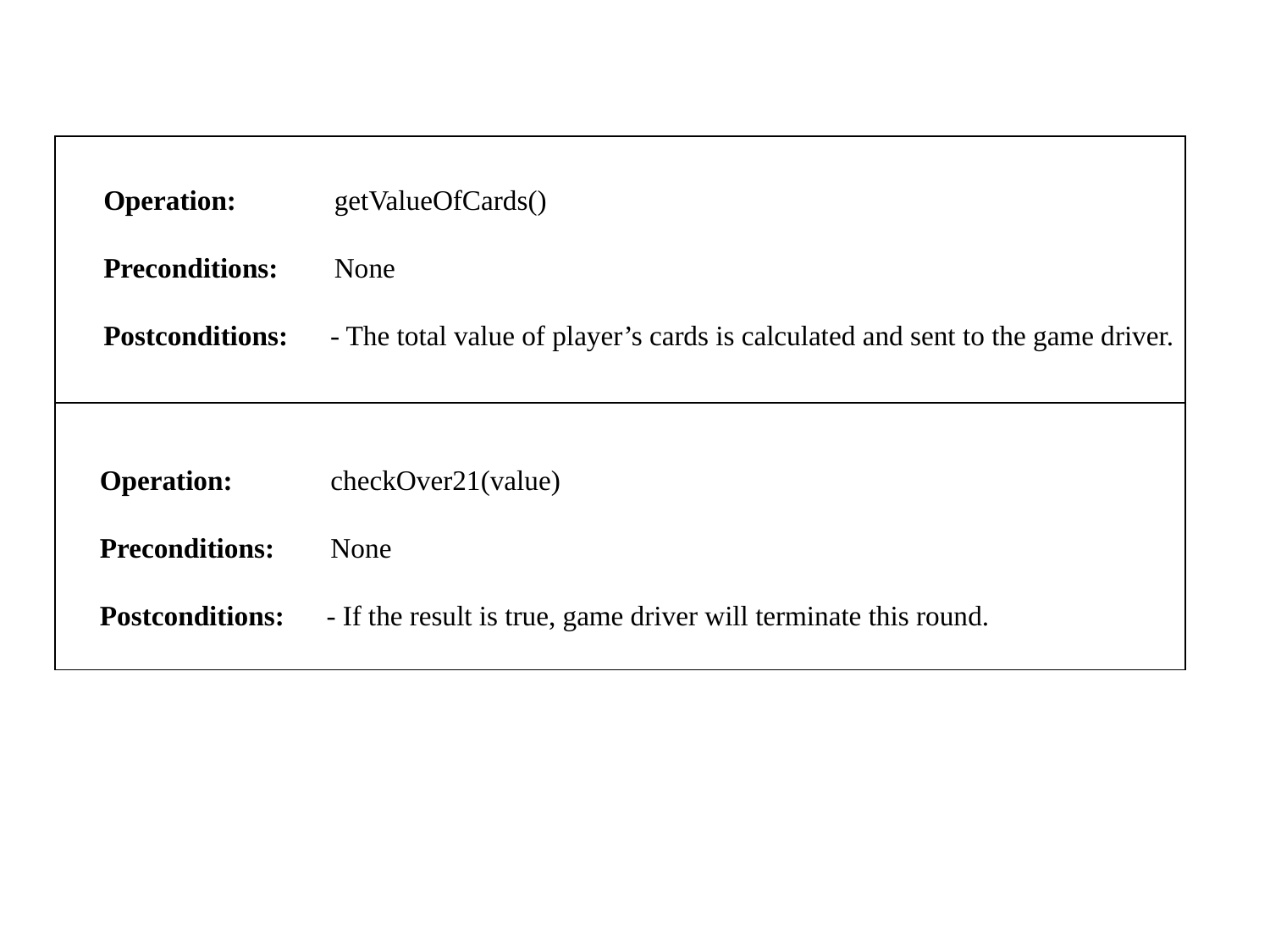

|  |
| --- |
|  |
Operation:              getValueOfCards()

Preconditions:        None

Postconditions:      - The total value of player’s cards is calculated and sent to the game driver.
Operation:              checkOver21(value)

Preconditions:        None

Postconditions:      - If the result is true, game driver will terminate this round.